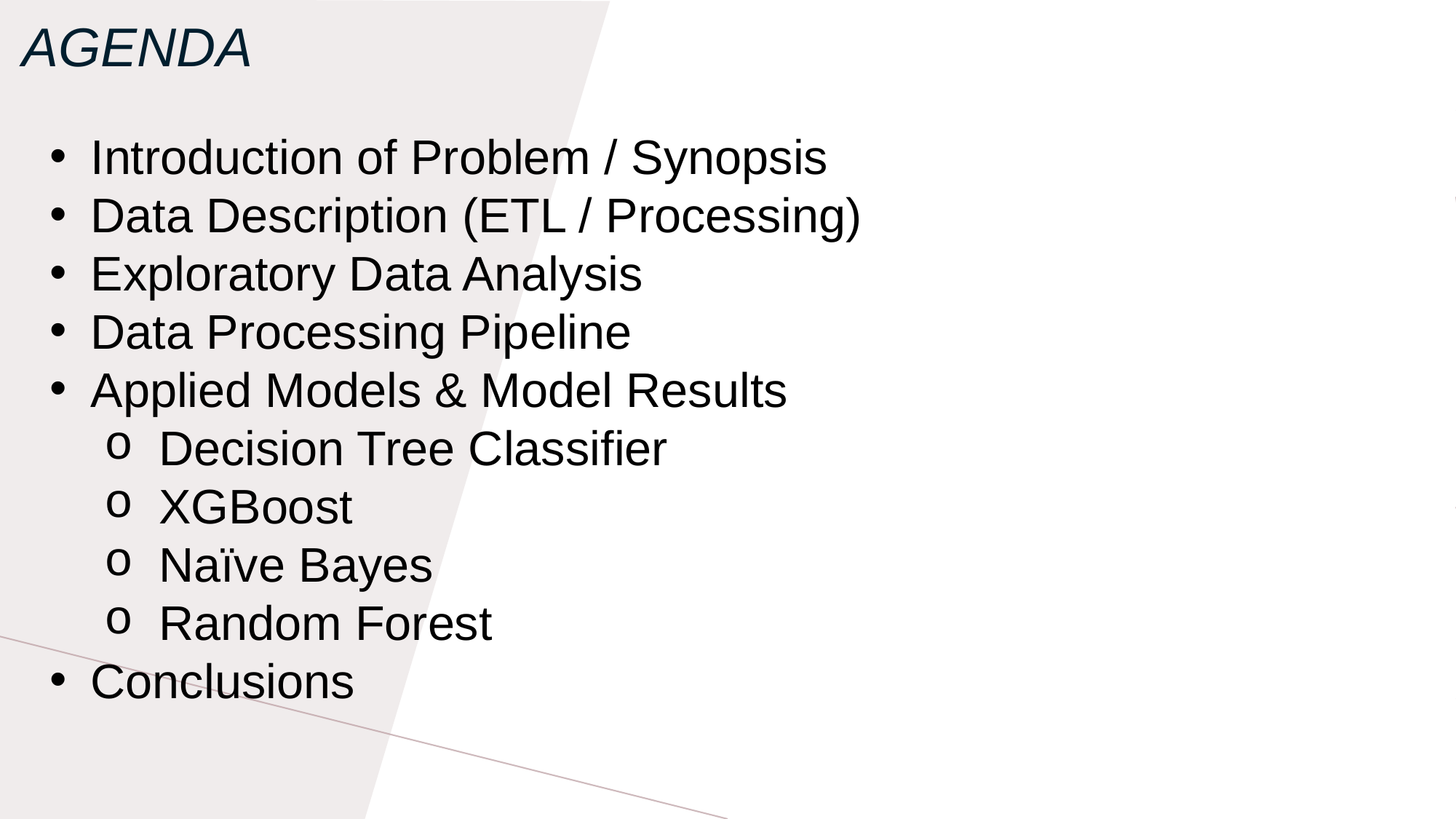

# AGENDA
Introduction of Problem / Synopsis
Data Description (ETL / Processing)
Exploratory Data Analysis
Data Processing Pipeline
Applied Models & Model Results
Decision Tree Classifier
XGBoost
Naïve Bayes
Random Forest
Conclusions